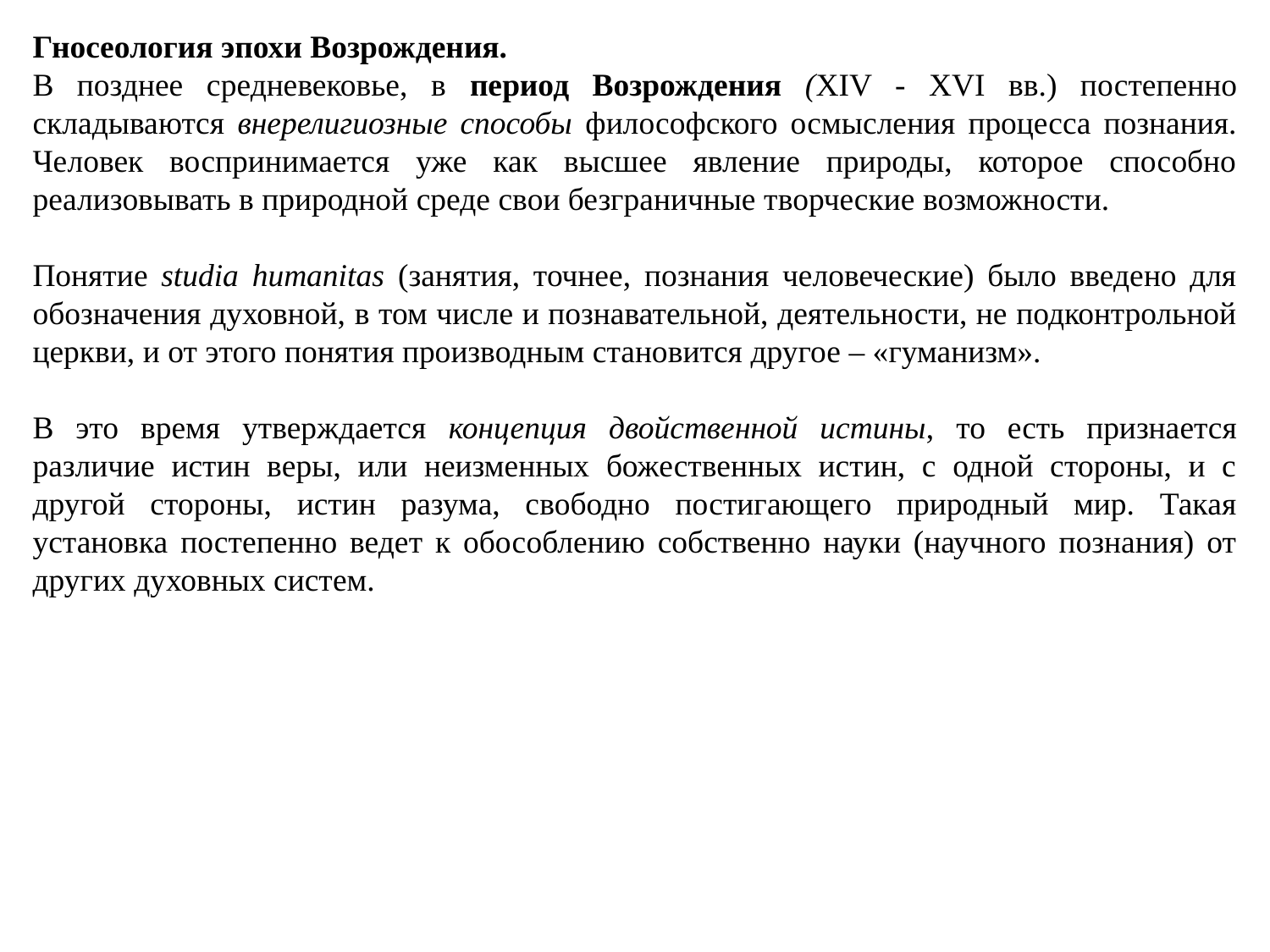

Гносеология эпохи Возрождения.
В позднее средневековье, в период Возрождения (XIV - XVI вв.) постепенно складываются внерелигиозные способы философского осмысления процесса познания. Человек воспринимается уже как высшее явление природы, которое способно реализовывать в природной среде свои безграничные творческие возможности.

Понятие studia humanitas (занятия, точнее, познания человеческие) было введено для обозначения духовной, в том числе и познавательной, деятельности, не подконтрольной церкви, и от этого понятия производным становится другое – «гуманизм».

В это время утверждается концепция двойственной истины, то есть признается различие истин веры, или неизменных божественных истин, с одной стороны, и с другой стороны, истин разума, свободно постигающего природный мир. Такая установка постепенно ведет к обособлению собственно науки (научного познания) от других духовных систем.